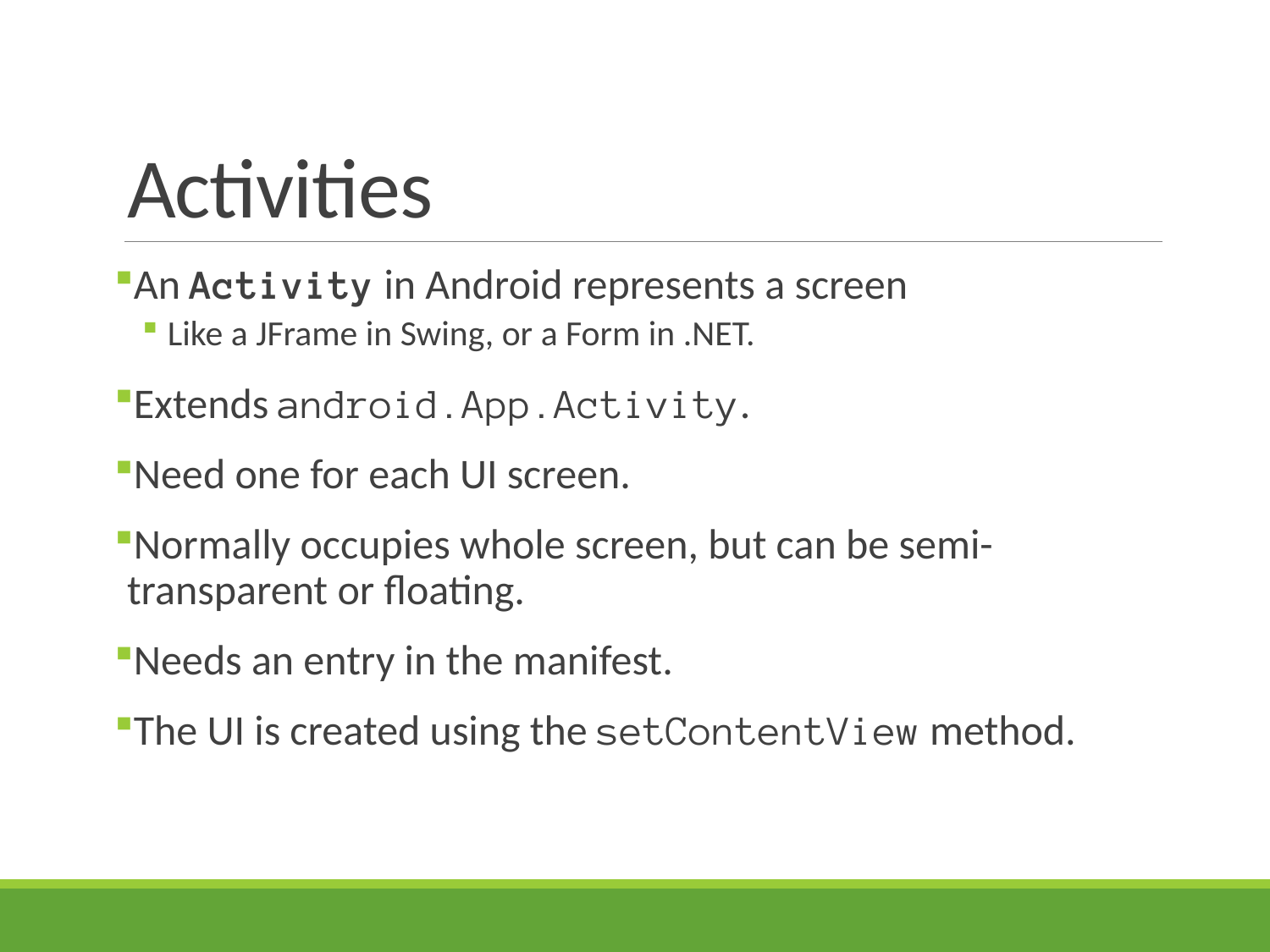

# Activities
An Activity in Android represents a screen
Like a JFrame in Swing, or a Form in .NET.
Extends android.App.Activity.
Need one for each UI screen.
Normally occupies whole screen, but can be semi-transparent or floating.
Needs an entry in the manifest.
The UI is created using the setContentView method.